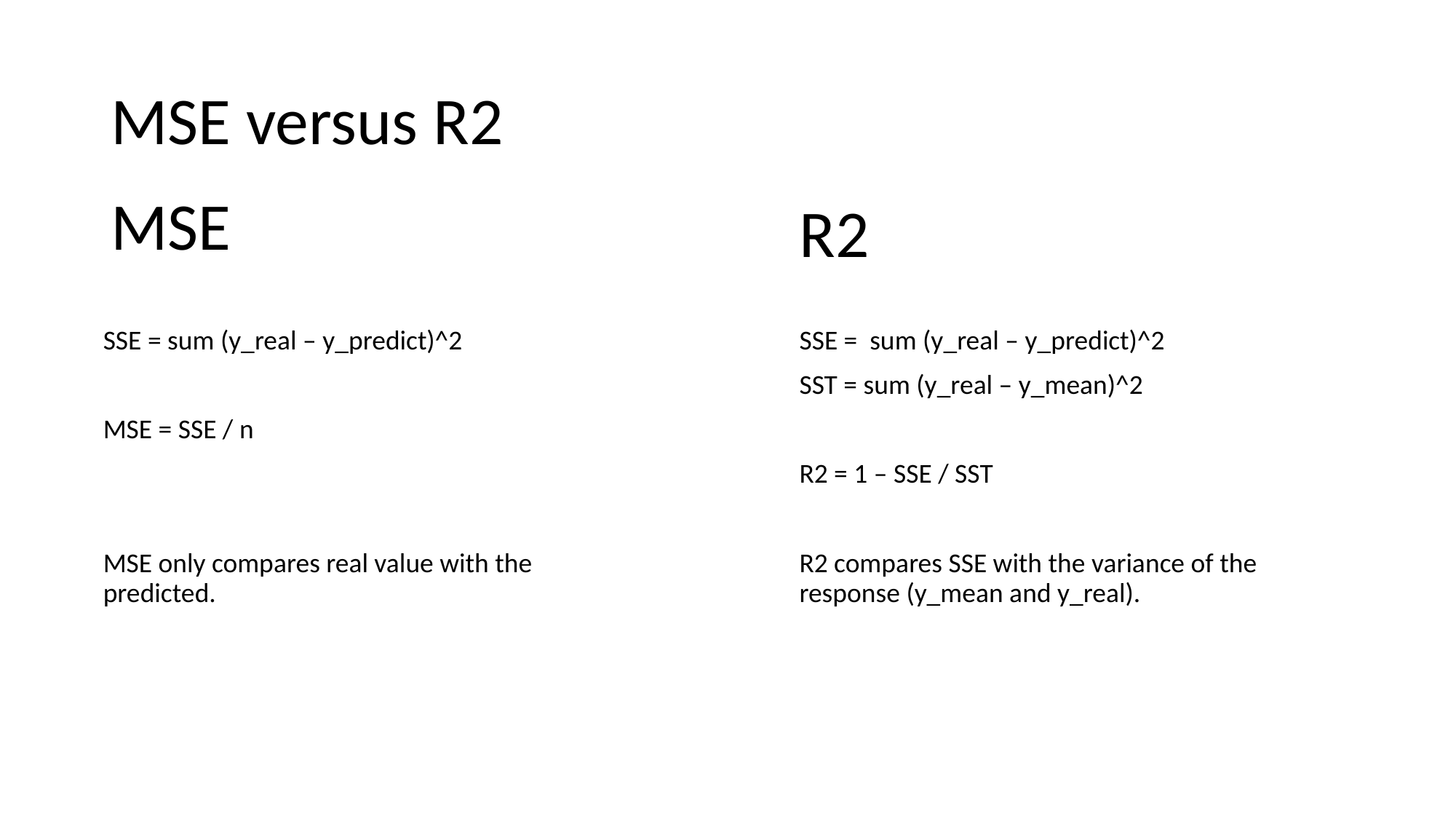

# MSE versus R2
MSE
R2
SSE = sum (y_real – y_predict)^2

MSE = SSE / n

MSE only compares real value with the predicted.
SSE =  sum (y_real – y_predict)^2
SST = sum (y_real – y_mean)^2

R2 = 1 – SSE / SST

R2 compares SSE with the variance of the response (y_mean and y_real).